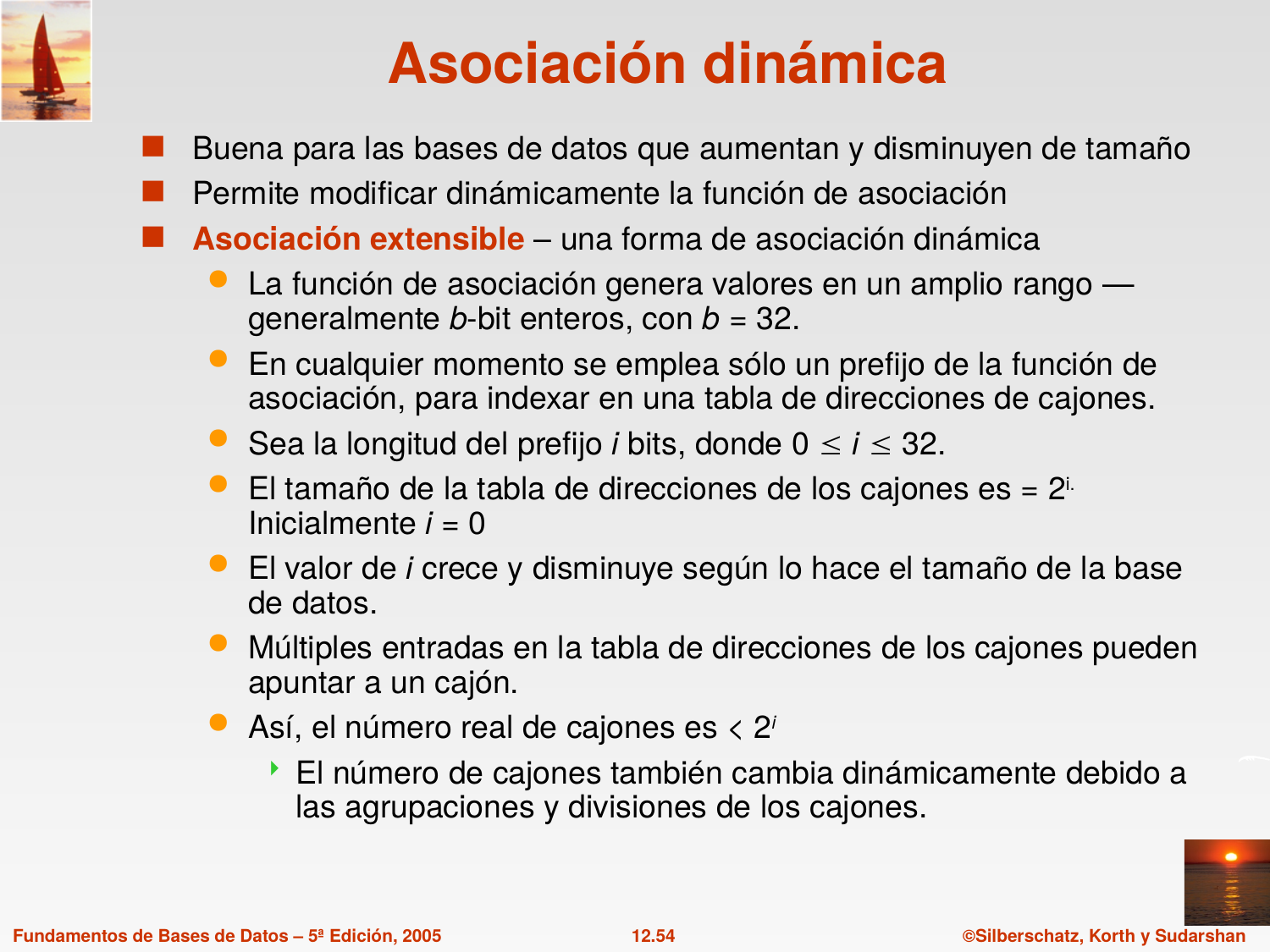

# Asociación dinámica
Buena para las bases de datos que aumentan y disminuyen de tamaño
Permite modificar dinámicamente la función de asociación
Asociación extensible – una forma de asociación dinámica
La función de asociación genera valores en un amplio rango — generalmente b-bit enteros, con b = 32.
En cualquier momento se emplea sólo un prefijo de la función de asociación, para indexar en una tabla de direcciones de cajones.
Sea la longitud del prefijo i bits, donde 0 ≤ i ≤ 32.
El tamaño de la tabla de direcciones de los cajones es = 2i.  Inicialmente i = 0
El valor de i crece y disminuye según lo hace el tamaño de la base de datos.
Múltiples entradas en la tabla de direcciones de los cajones pueden apuntar a un cajón.
Así, el número real de cajones es < 2i
El número de cajones también cambia dinámicamente debido a las agrupaciones y divisiones de los cajones.